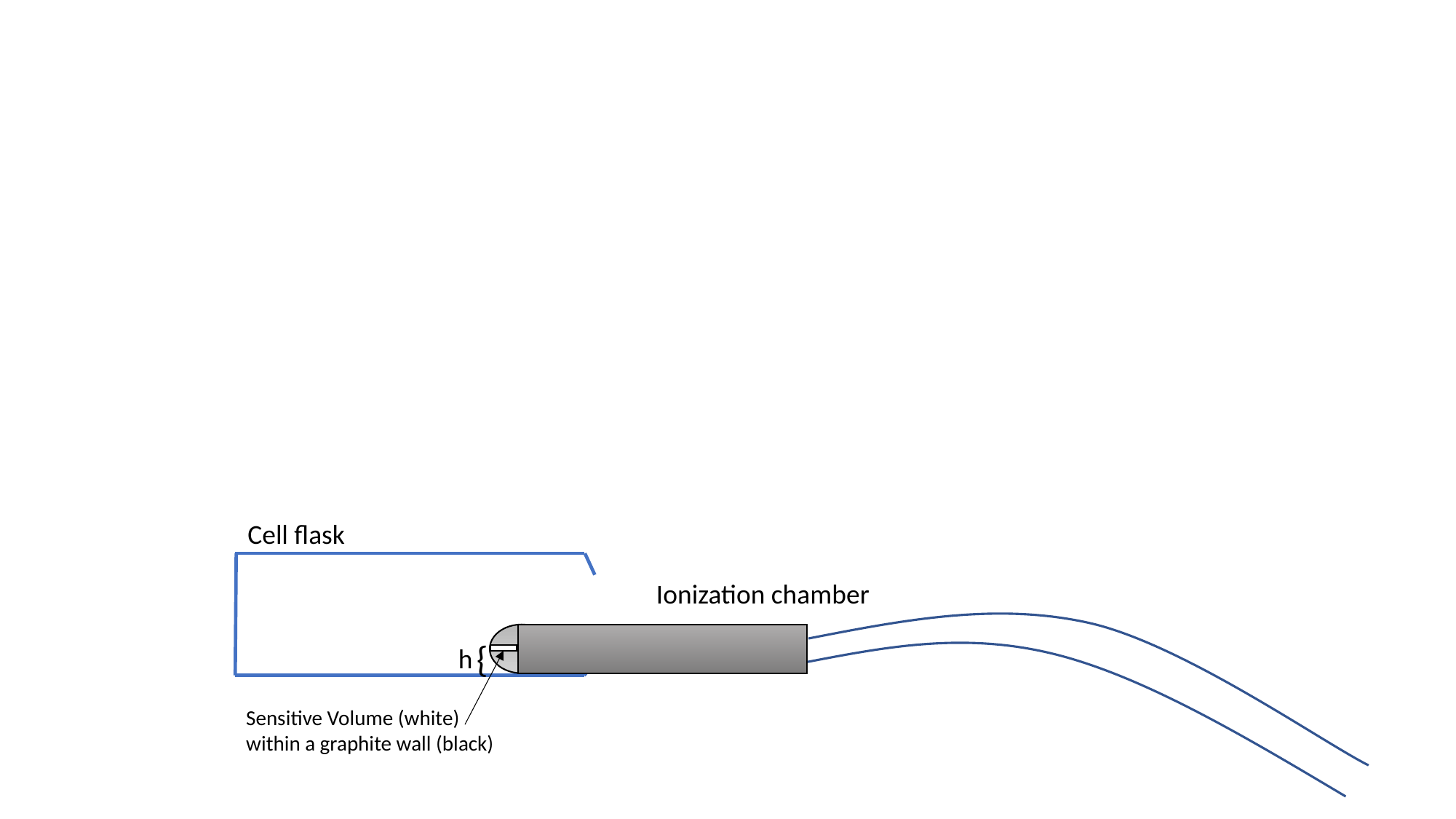

Cell flask
Ionization chamber

{
h

Sensitive Volume (white) within a graphite wall (black)